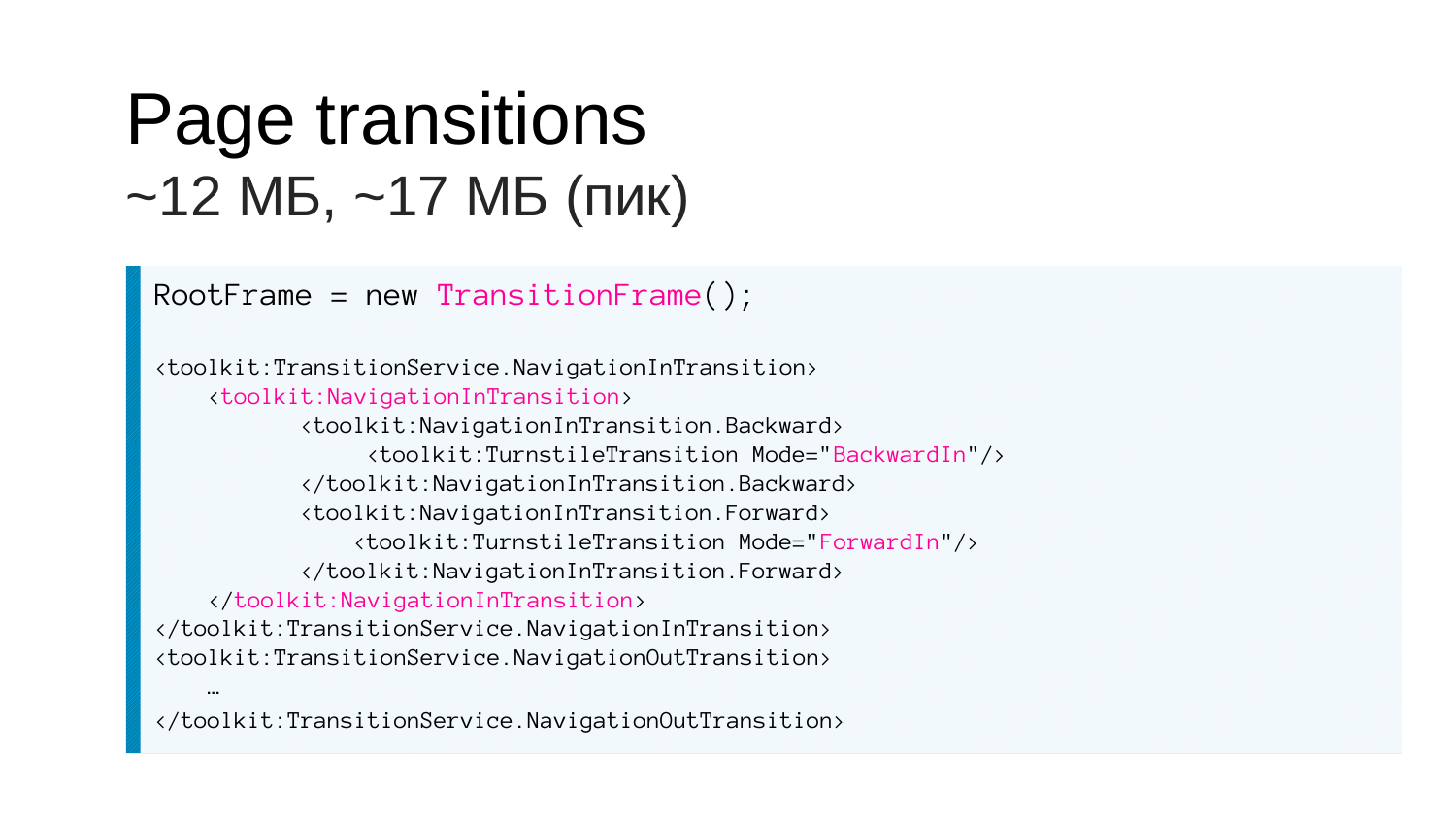

# Page transitions
~12 МБ, ~17 МБ (пик)
RootFrame = new TransitionFrame();

<toolkit:TransitionService.NavigationInTransition>
    <toolkit:NavigationInTransition>
	<toolkit:NavigationInTransition.Backward>
	     <toolkit:TurnstileTransition Mode="BackwardIn"/>
	</toolkit:NavigationInTransition.Backward>
	<toolkit:NavigationInTransition.Forward>
	    <toolkit:TurnstileTransition Mode="ForwardIn"/>
	</toolkit:NavigationInTransition.Forward>
    </toolkit:NavigationInTransition>
</toolkit:TransitionService.NavigationInTransition>
<toolkit:TransitionService.NavigationOutTransition>
    …
</toolkit:TransitionService.NavigationOutTransition>